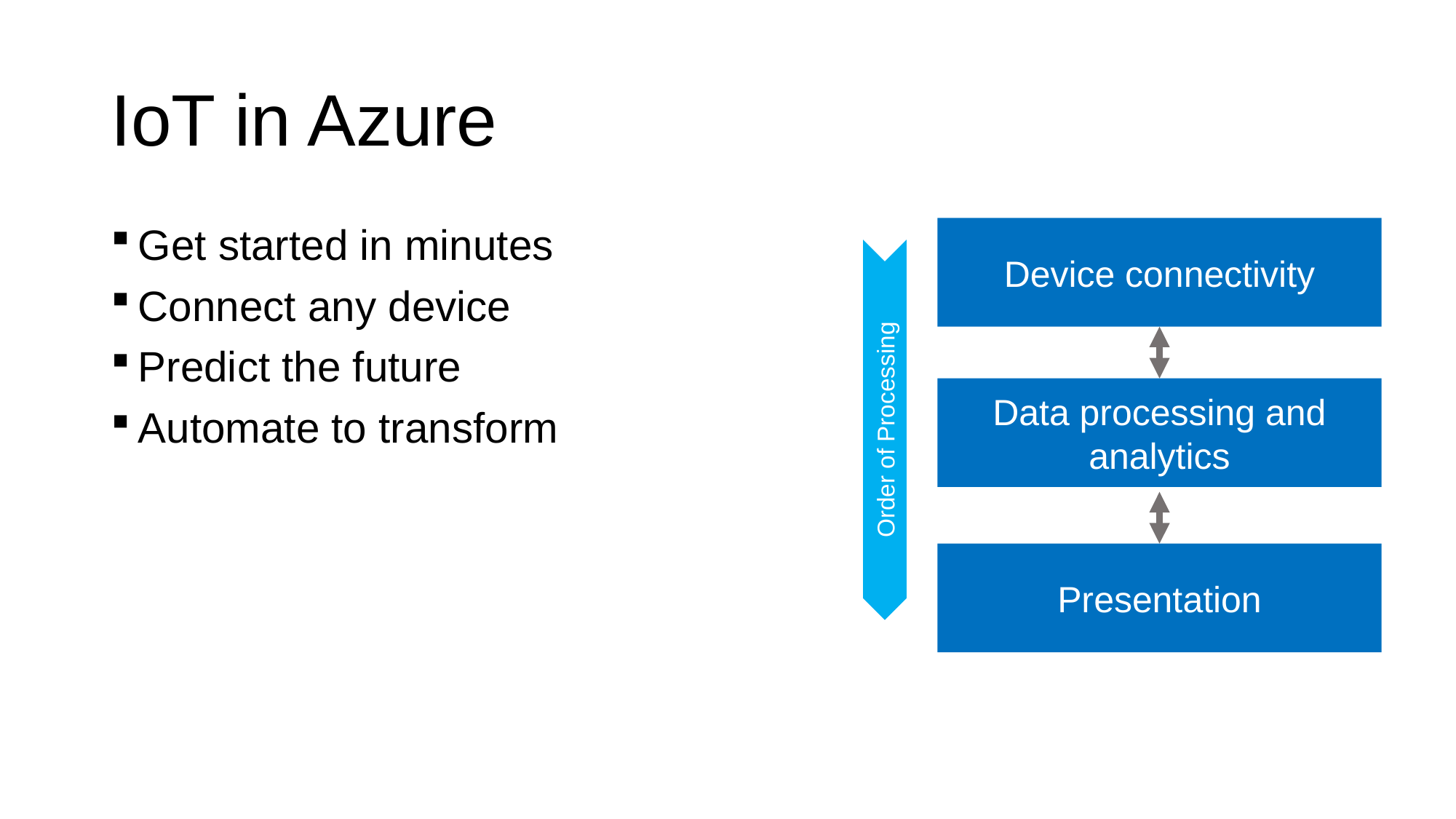

# IoT in Azure
Get started in minutes
Connect any device
Predict the future
Automate to transform
Device connectivity
Data processing and analytics
Order of Processing
Presentation